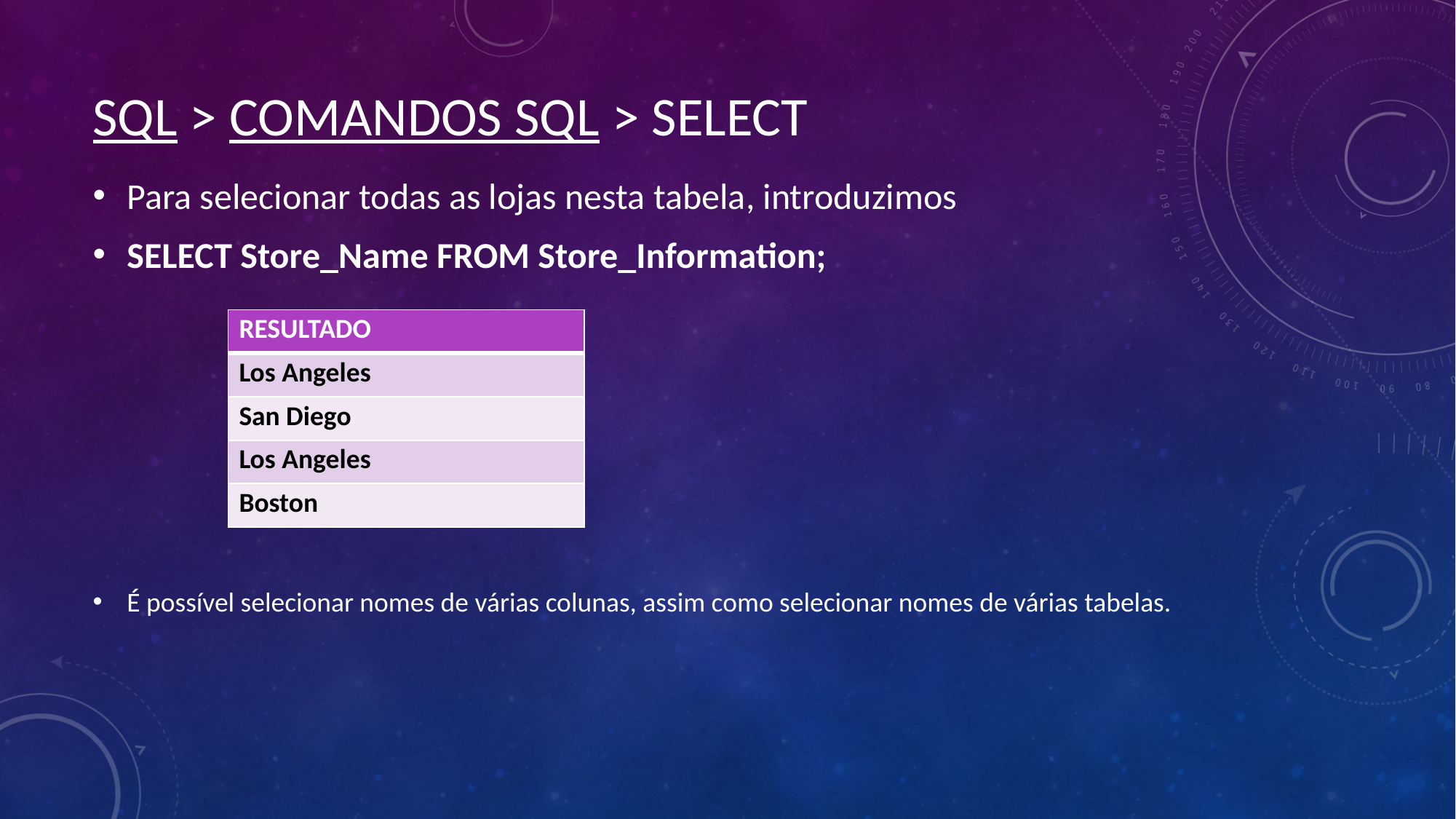

# SQL > Comandos SQL > Select
Para selecionar todas as lojas nesta tabela, introduzimos
SELECT Store_Name FROM Store_Information;

É possível selecionar nomes de várias colunas, assim como selecionar nomes de várias tabelas.

| RESULTADO |
| --- |
| Los Angeles |
| San Diego |
| Los Angeles |
| Boston |